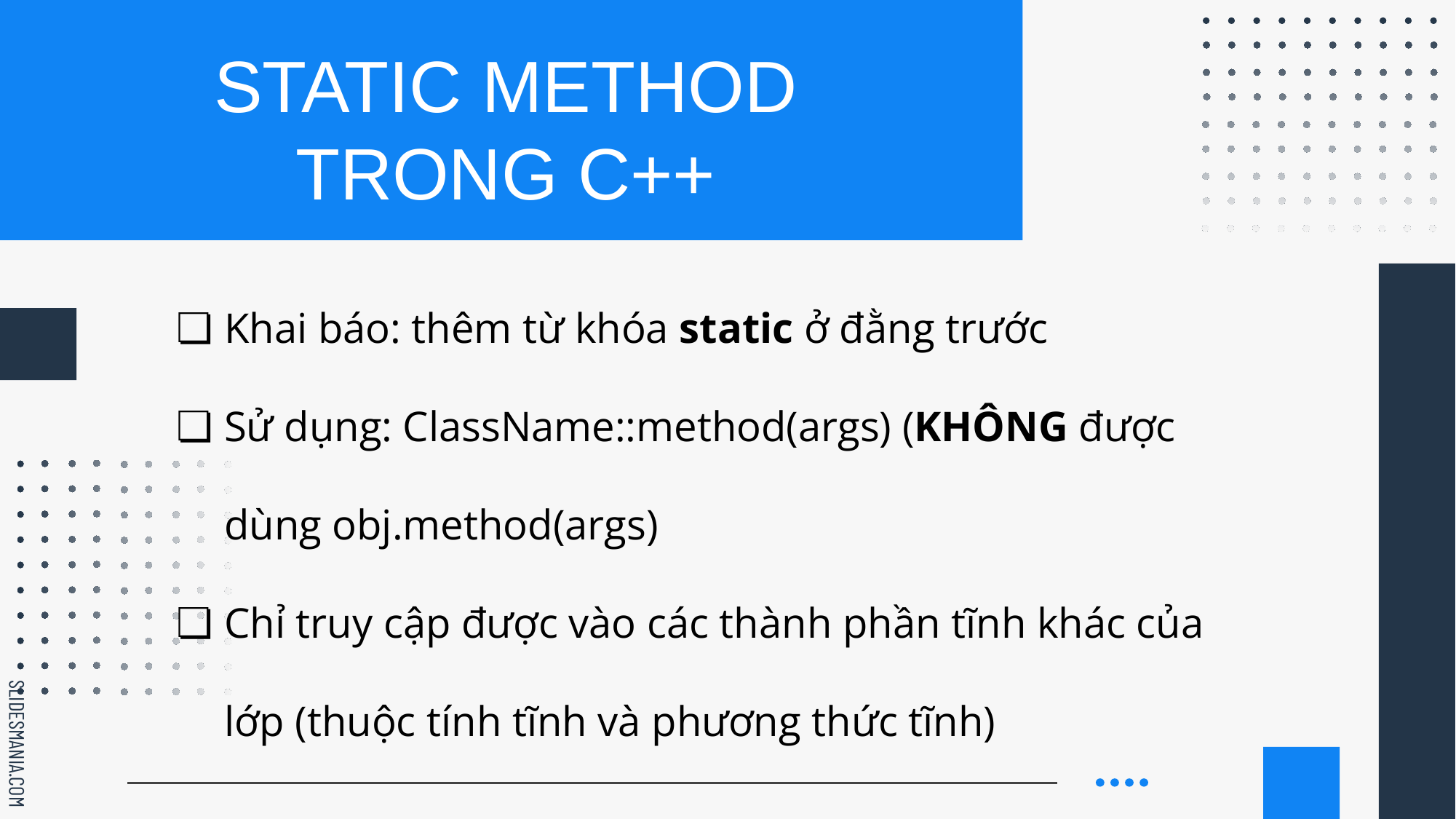

# STATIC METHOD TRONG C++
Khai báo: thêm từ khóa static ở đằng trước
Sử dụng: ClassName::method(args) (KHÔNG được dùng obj.method(args)
Chỉ truy cập được vào các thành phần tĩnh khác của lớp (thuộc tính tĩnh và phương thức tĩnh)